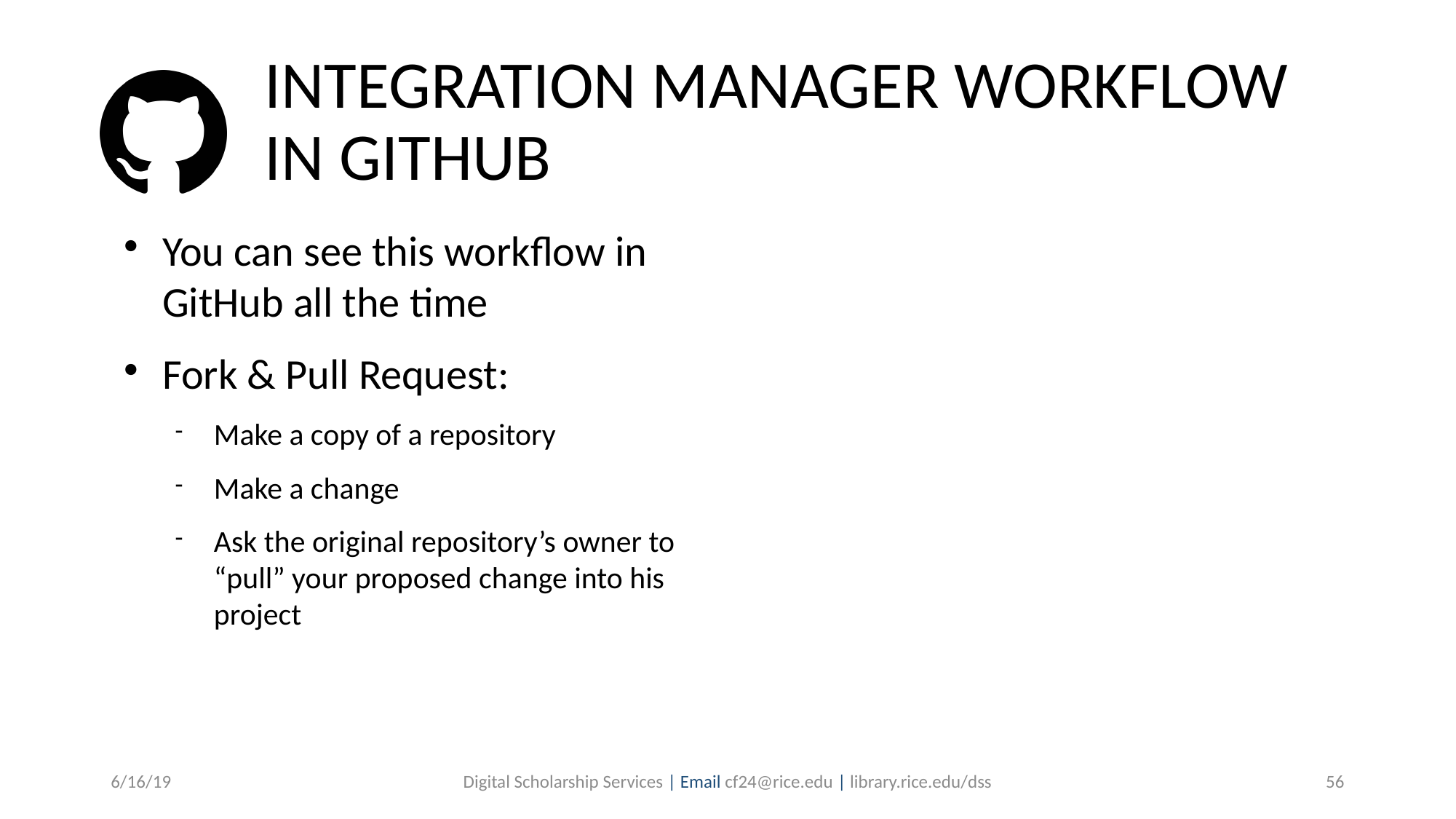

INTEGRATION MANAGER WORKFLOW IN GITHUB
You can see this workflow in GitHub all the time
Fork & Pull Request:
Make a copy of a repository
Make a change
Ask the original repository’s owner to “pull” your proposed change into his project
6/16/19
Digital Scholarship Services | Email cf24@rice.edu | library.rice.edu/dss
56